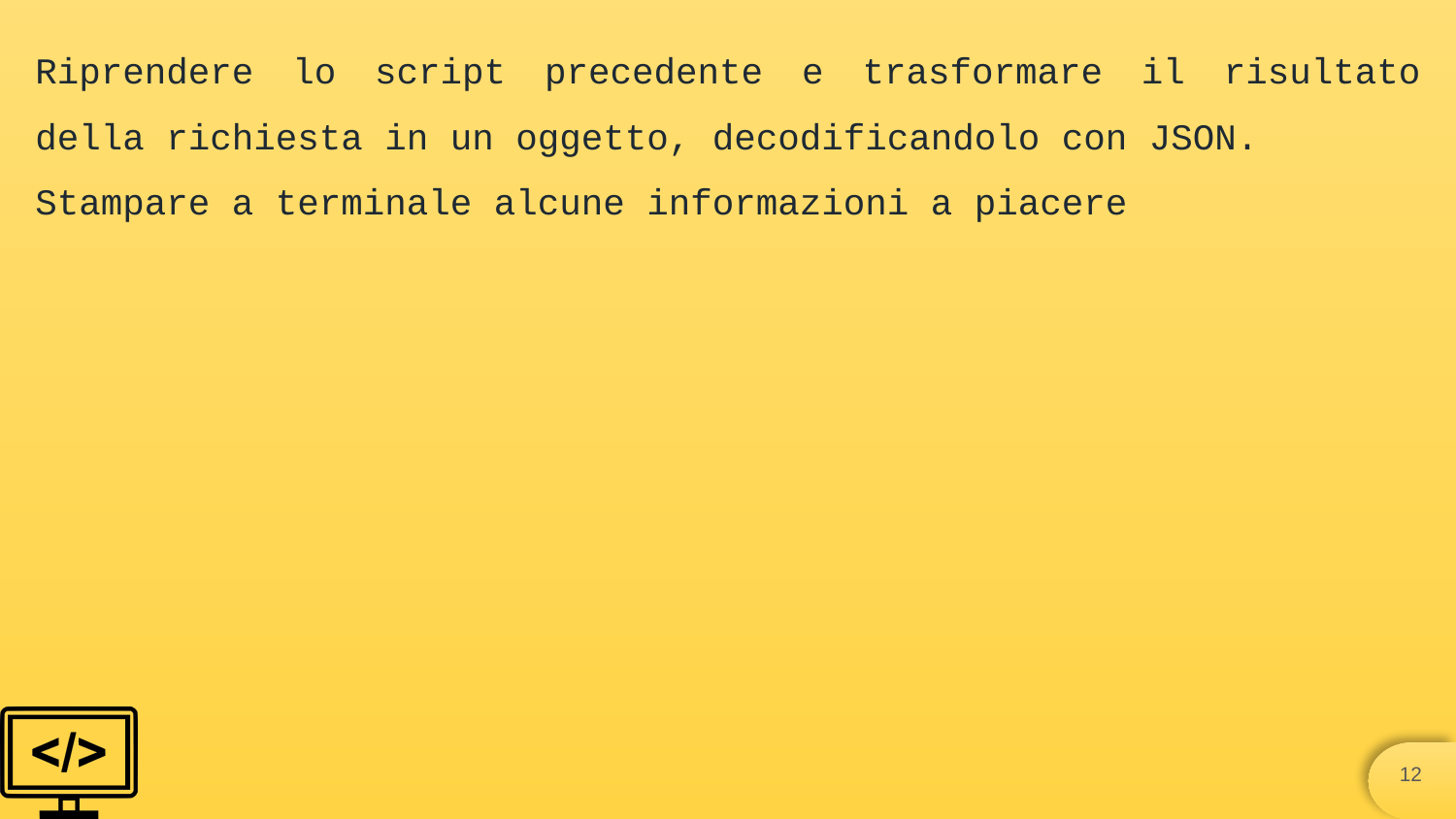

Riprendere lo script precedente e trasformare il risultato della richiesta in un oggetto, decodificandolo con JSON.
Stampare a terminale alcune informazioni a piacere
12